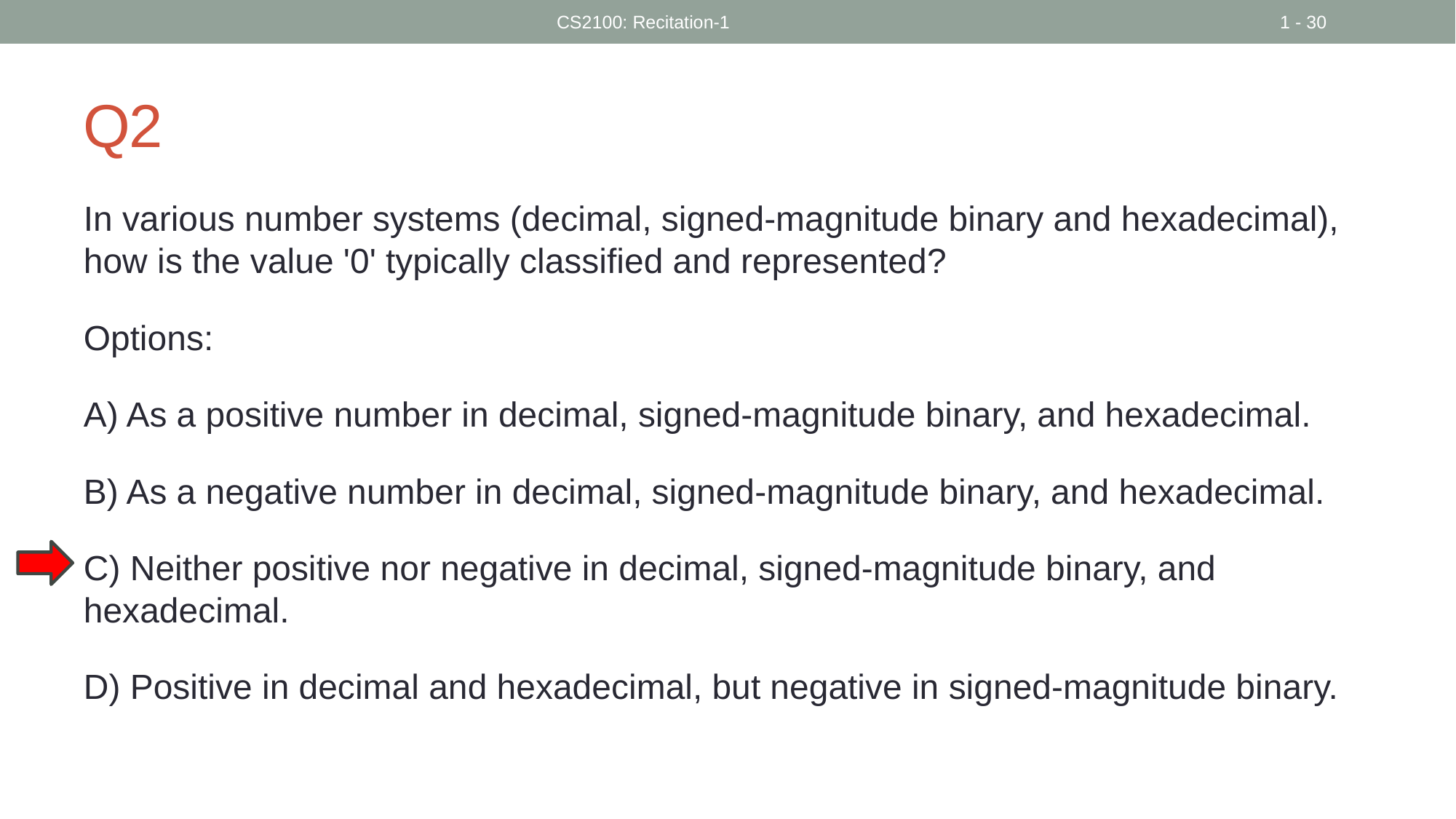

CS2100: Recitation-1
1 - 30
# Q2
In various number systems (decimal, signed-magnitude binary and hexadecimal), how is the value '0' typically classified and represented?
Options:
A) As a positive number in decimal, signed-magnitude binary, and hexadecimal.
B) As a negative number in decimal, signed-magnitude binary, and hexadecimal.
C) Neither positive nor negative in decimal, signed-magnitude binary, and hexadecimal.
D) Positive in decimal and hexadecimal, but negative in signed-magnitude binary.